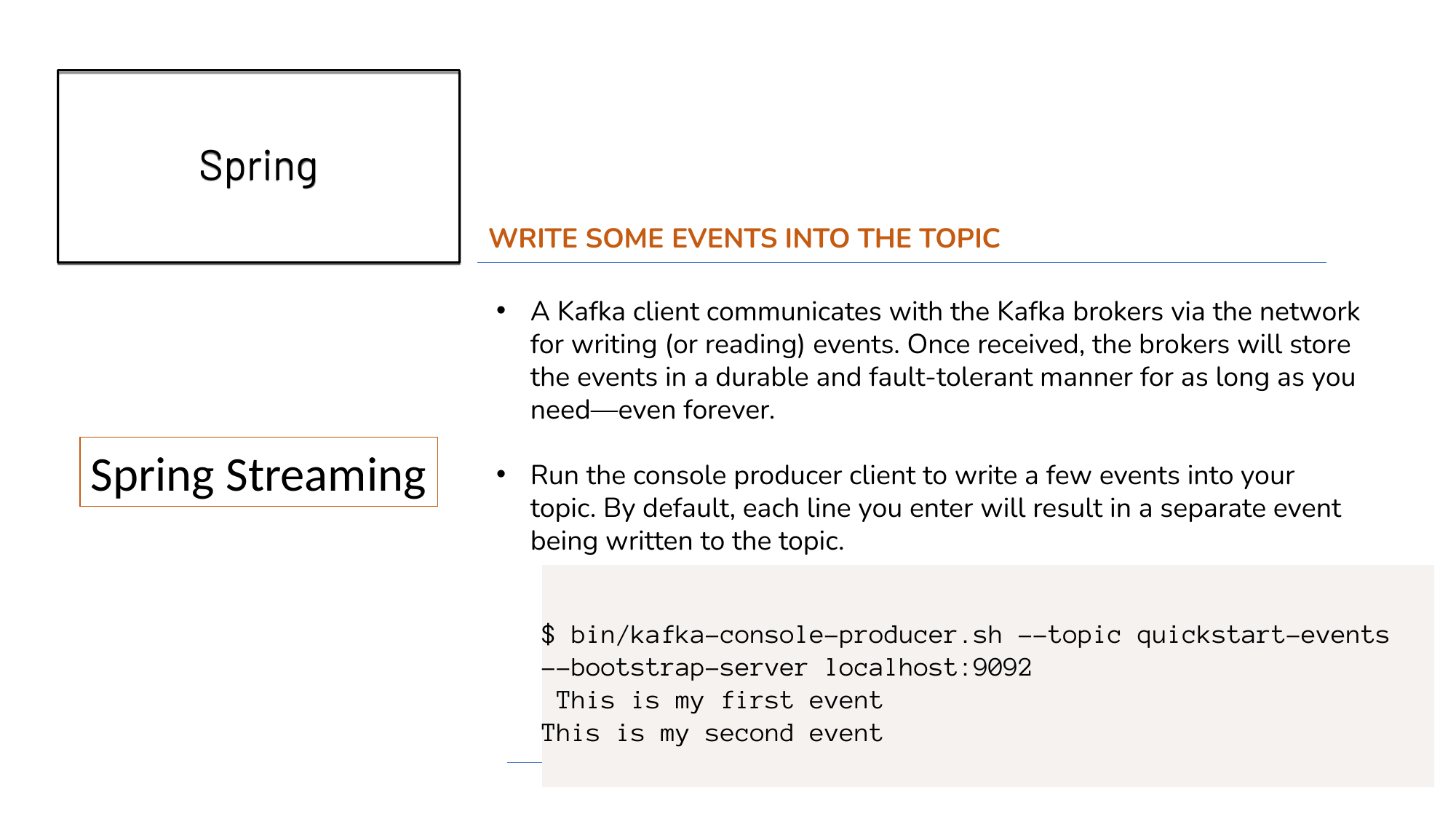

# Spring
WRITE SOME EVENTS INTO THE TOPIC
A Kafka client communicates with the Kafka brokers via the network for writing (or reading) events. Once received, the brokers will store the events in a durable and fault-tolerant manner for as long as you need—even forever.

Run the console producer client to write a few events into your topic. By default, each line you enter will result in a separate event being written to the topic.
Spring Streaming

$ bin/kafka-console-producer.sh --topic quickstart-events --bootstrap-server localhost:9092
 This is my first event
This is my second event